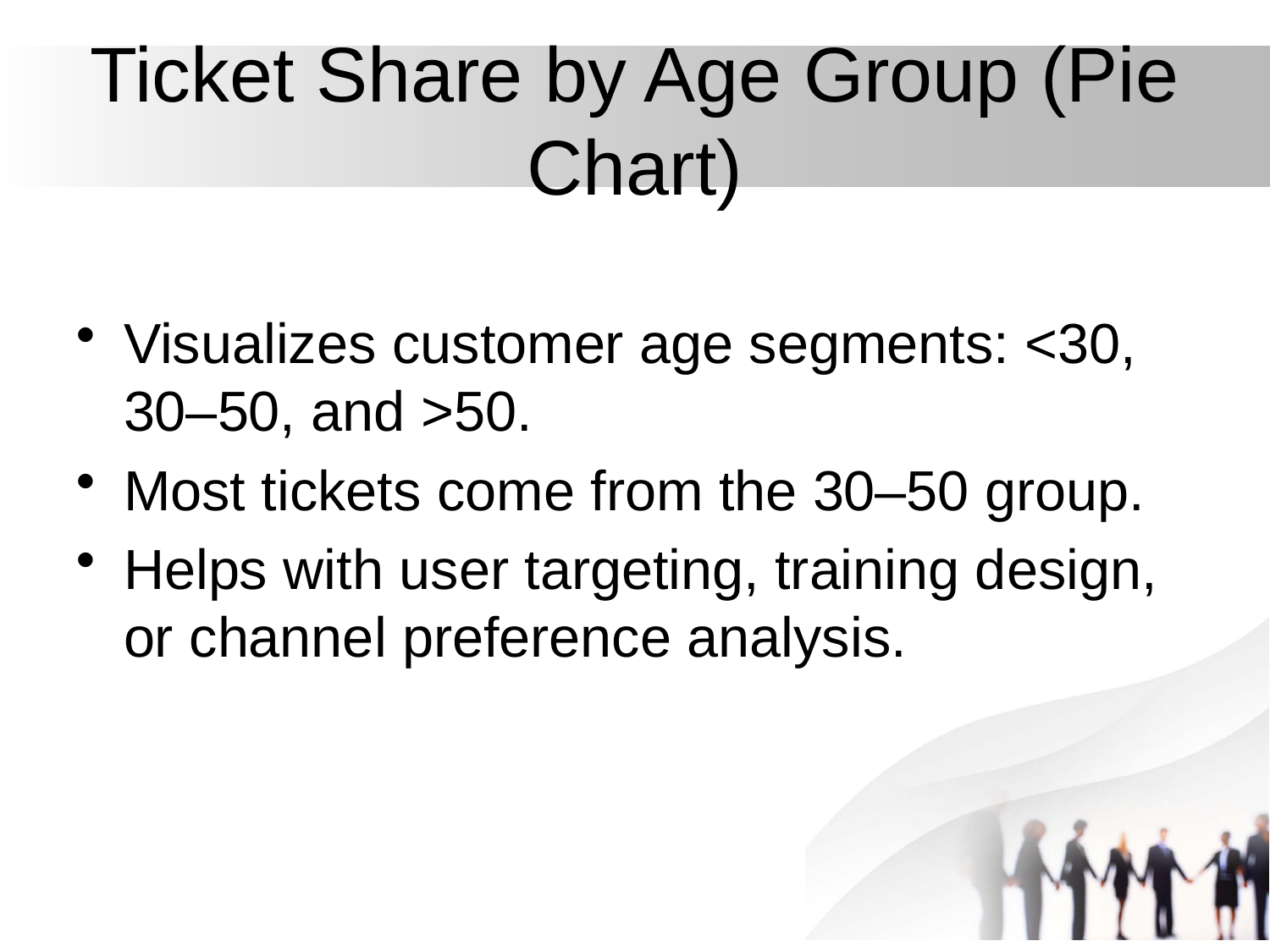

# Ticket Share by Age Group (Pie Chart)

Visualizes customer age segments: <30, 30–50, and >50.
Most tickets come from the 30–50 group.
Helps with user targeting, training design, or channel preference analysis.